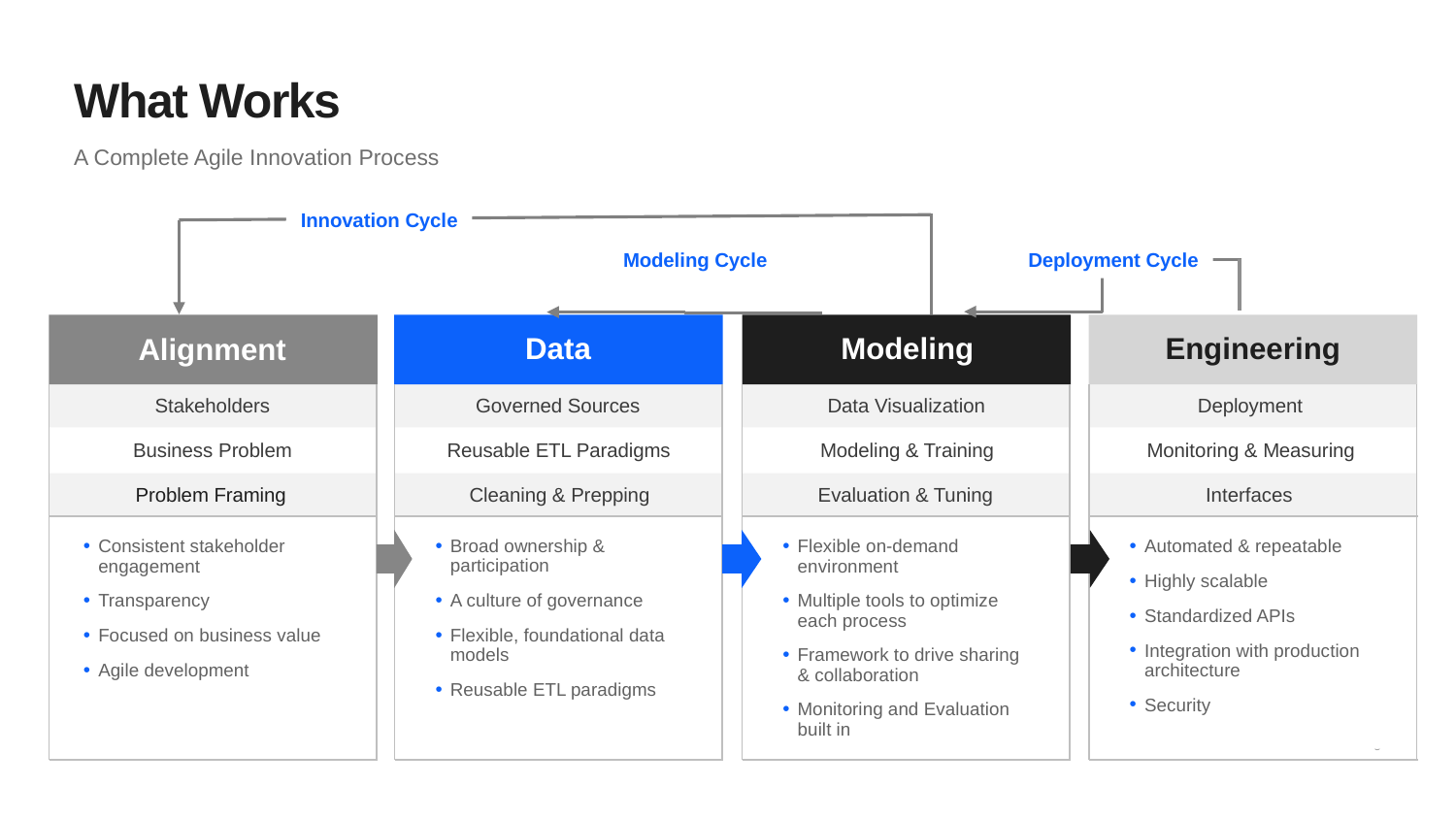

What Works
A Complete Agile Innovation Process
Innovation Cycle
Deployment Cycle
Modeling Cycle

Alignment
Data

Modeling
Engineering

Data Visualization
Deployment
Governed Sources
Stakeholders

Business Problem
Modeling & Training
Monitoring & Measuring
Reusable ETL Paradigms
Problem Framing
Evaluation & Tuning
Interfaces
Cleaning & Prepping
Consistent stakeholder engagement
Transparency
Focused on business value
Agile development

Broad ownership & participation
A culture of governance
Flexible, foundational data models
Reusable ETL paradigms

Flexible on-demand environment
Multiple tools to optimize
each process
Framework to drive sharing
& collaboration
Monitoring and Evaluation
built in

Automated & repeatable
Highly scalable
Standardized APIs
Integration with production architecture
Security